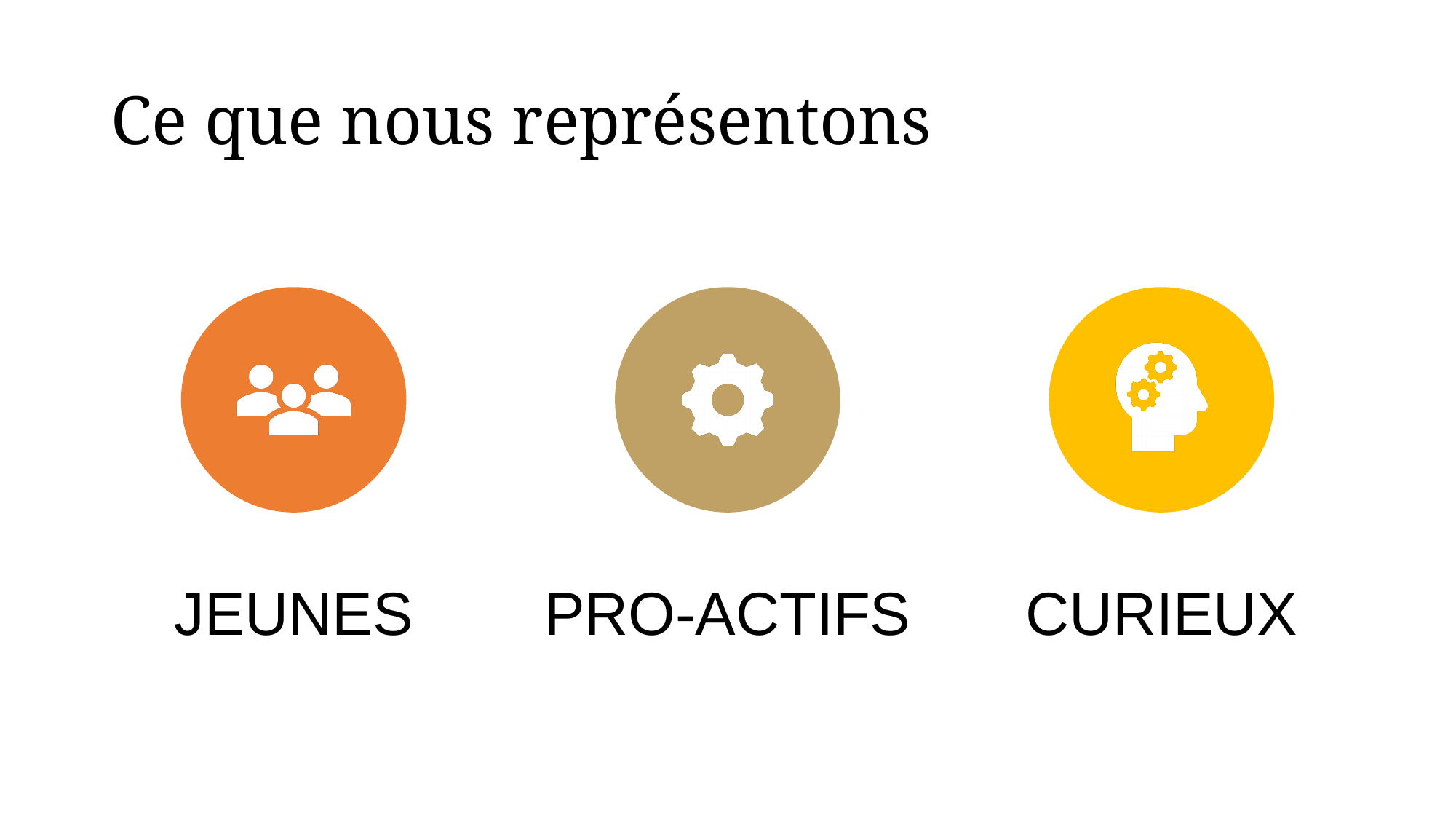

# Ce que nous représentons
Jeunes
Pro-Actifs
Curieux